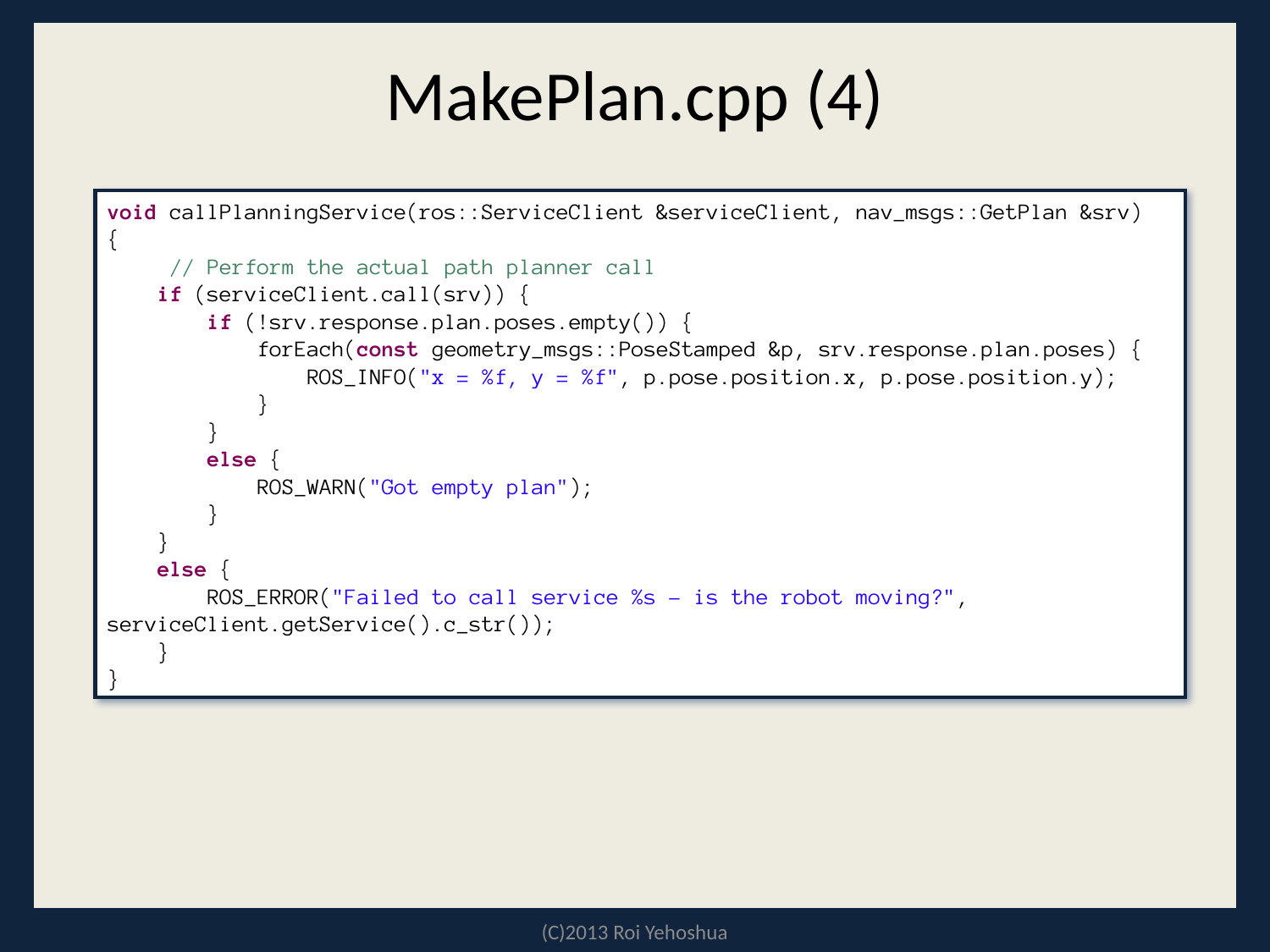

# MakePlan.cpp (4)
void callPlanningService(ros::ServiceClient &serviceClient, nav_msgs::GetPlan &srv)
{
     // Perform the actual path planner call
    if (serviceClient.call(srv)) {
        if (!srv.response.plan.poses.empty()) {
            forEach(const geometry_msgs::PoseStamped &p, srv.response.plan.poses) {
                ROS_INFO("x = %f, y = %f", p.pose.position.x, p.pose.position.y);
            }
        }
        else {
            ROS_WARN("Got empty plan");
        }
    }
    else {
        ROS_ERROR("Failed to call service %s - is the robot moving?", serviceClient.getService().c_str());
    }
}
(C)2013 Roi Yehoshua